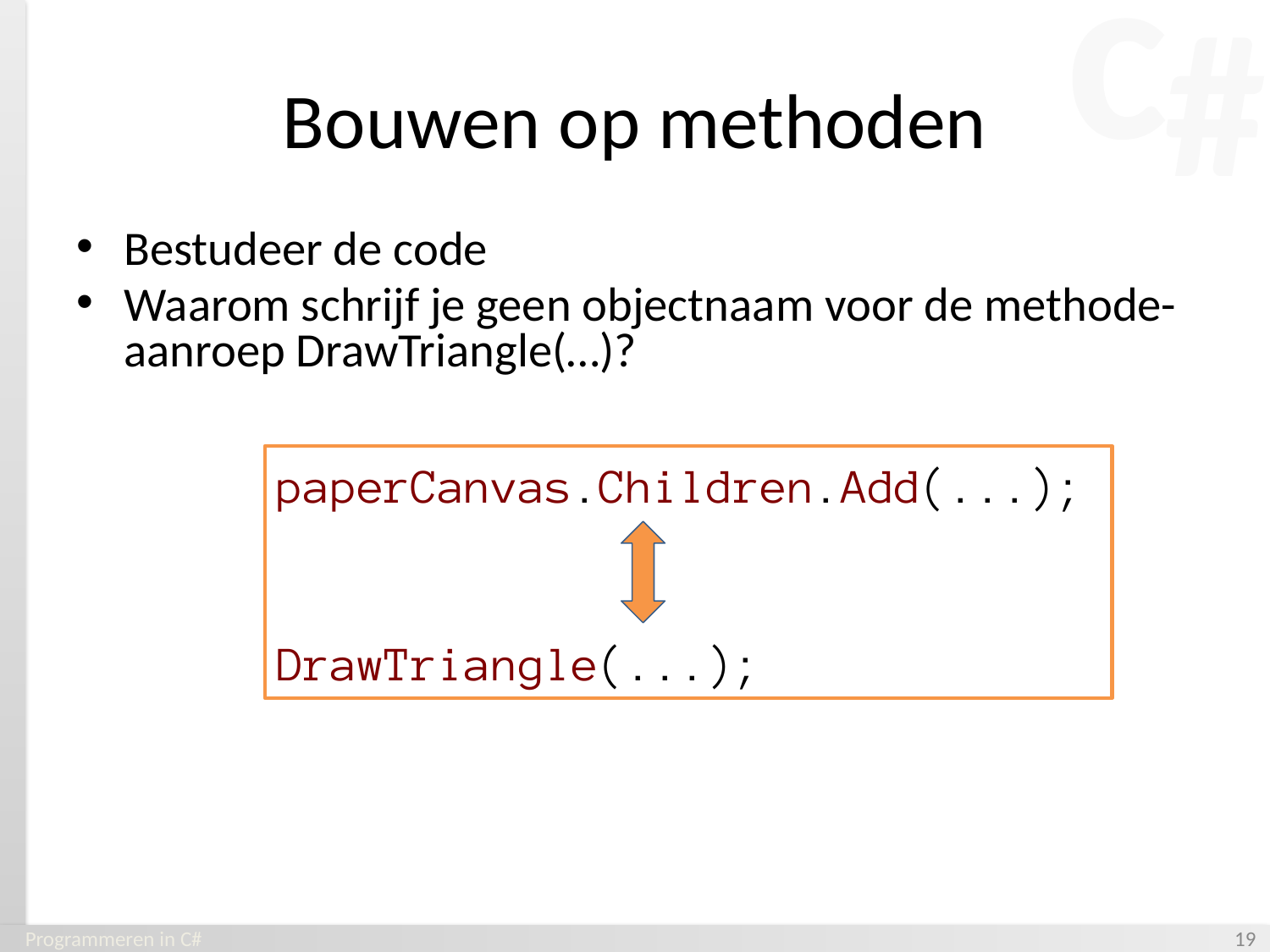

# Bouwen op methoden
Bestudeer de code
Waarom schrijf je geen objectnaam voor de methode-aanroep DrawTriangle(…)?
paperCanvas.Children.Add(...);

DrawTriangle(...);

Programmeren in C#
19